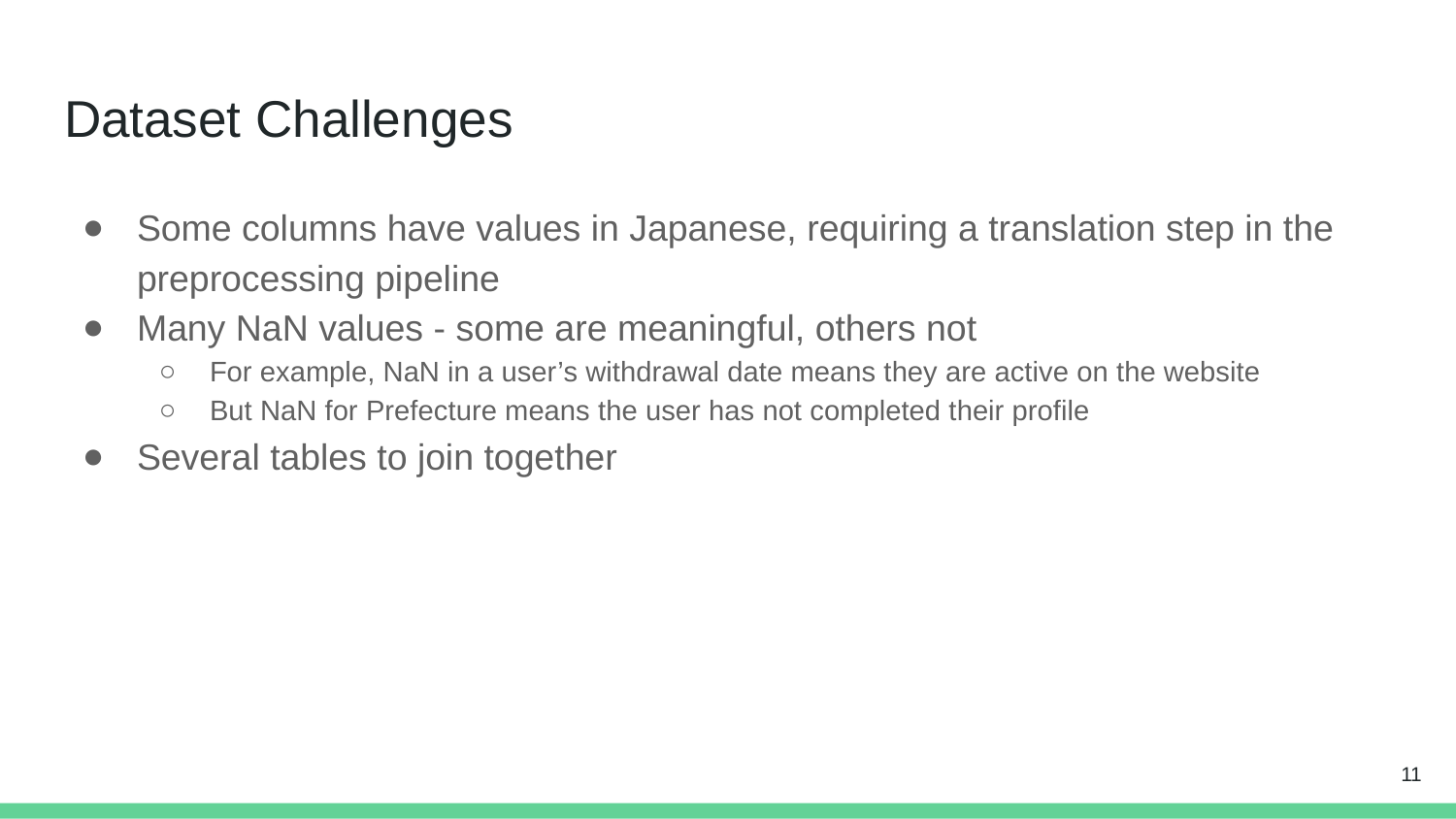

# Dataset Challenges
Some columns have values in Japanese, requiring a translation step in the preprocessing pipeline
Many NaN values - some are meaningful, others not
For example, NaN in a user’s withdrawal date means they are active on the website
But NaN for Prefecture means the user has not completed their profile
Several tables to join together

11